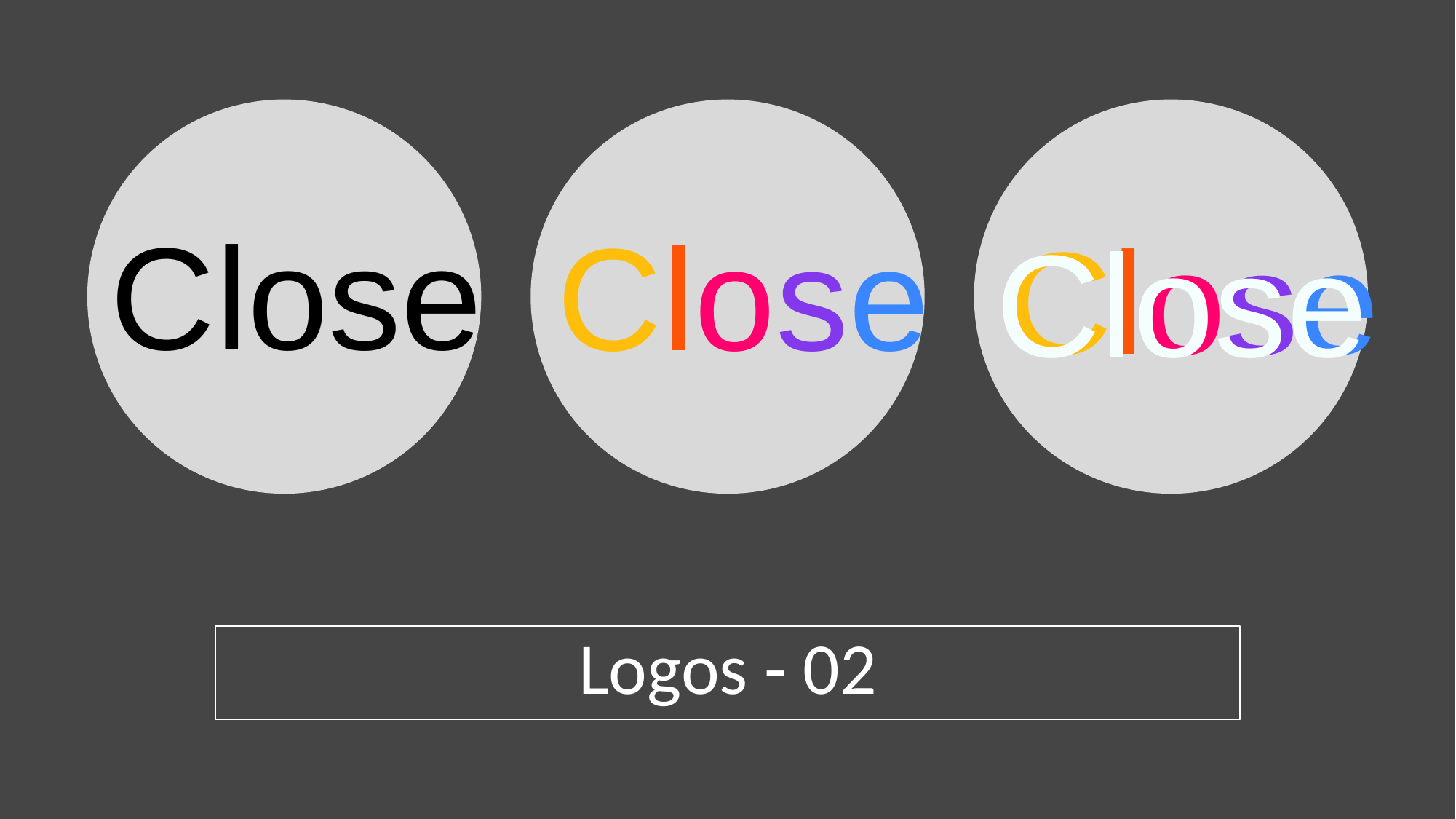

Close
Close
Close
Close
# Logos - 02